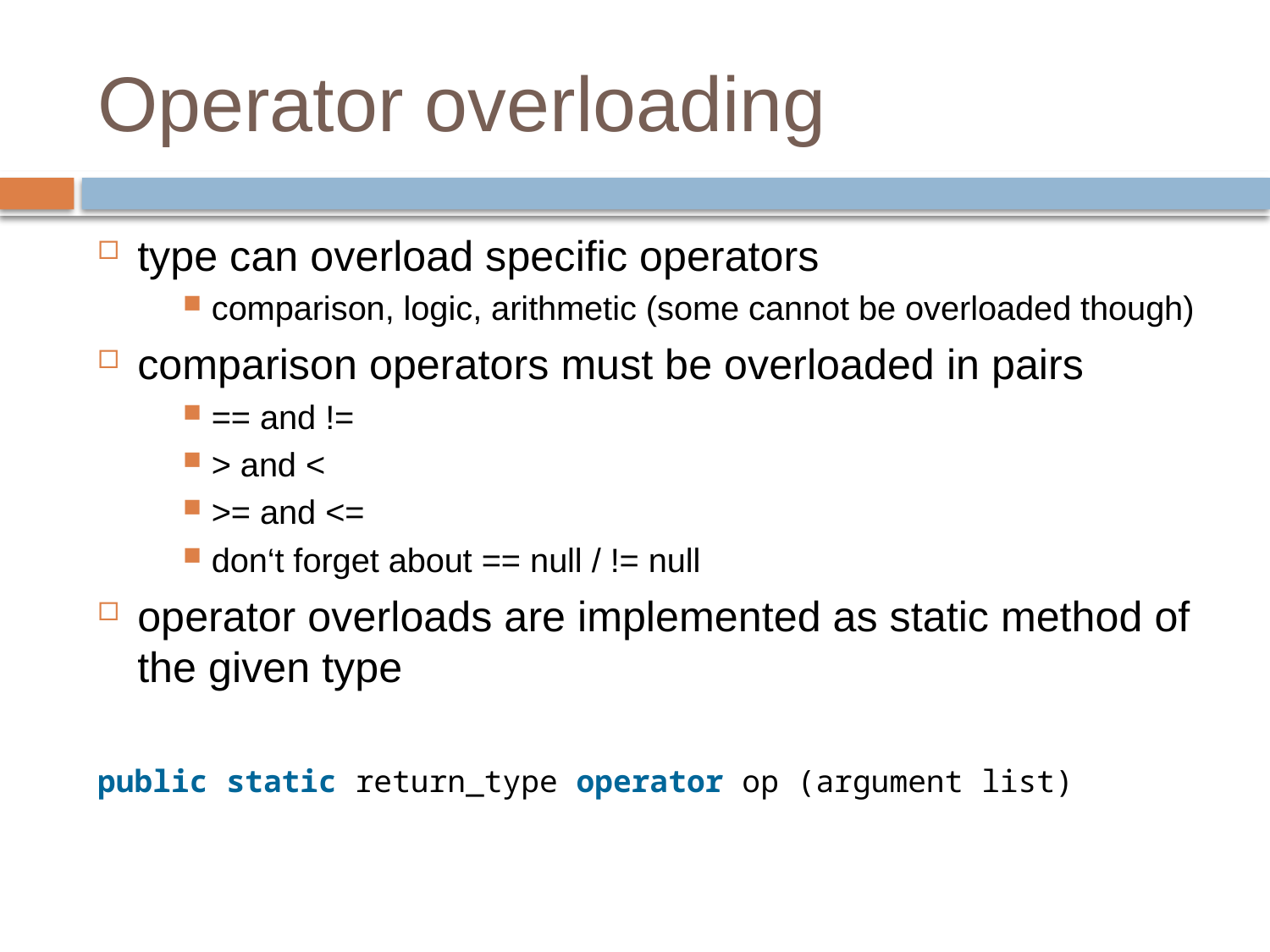

# Operator overloading
type can overload specific operators
comparison, logic, arithmetic (some cannot be overloaded though)
comparison operators must be overloaded in pairs
== and !=
> and <
>= and <=
don‘t forget about == null / != null
operator overloads are implemented as static method of the given type

public static return_type operator op (argument list)